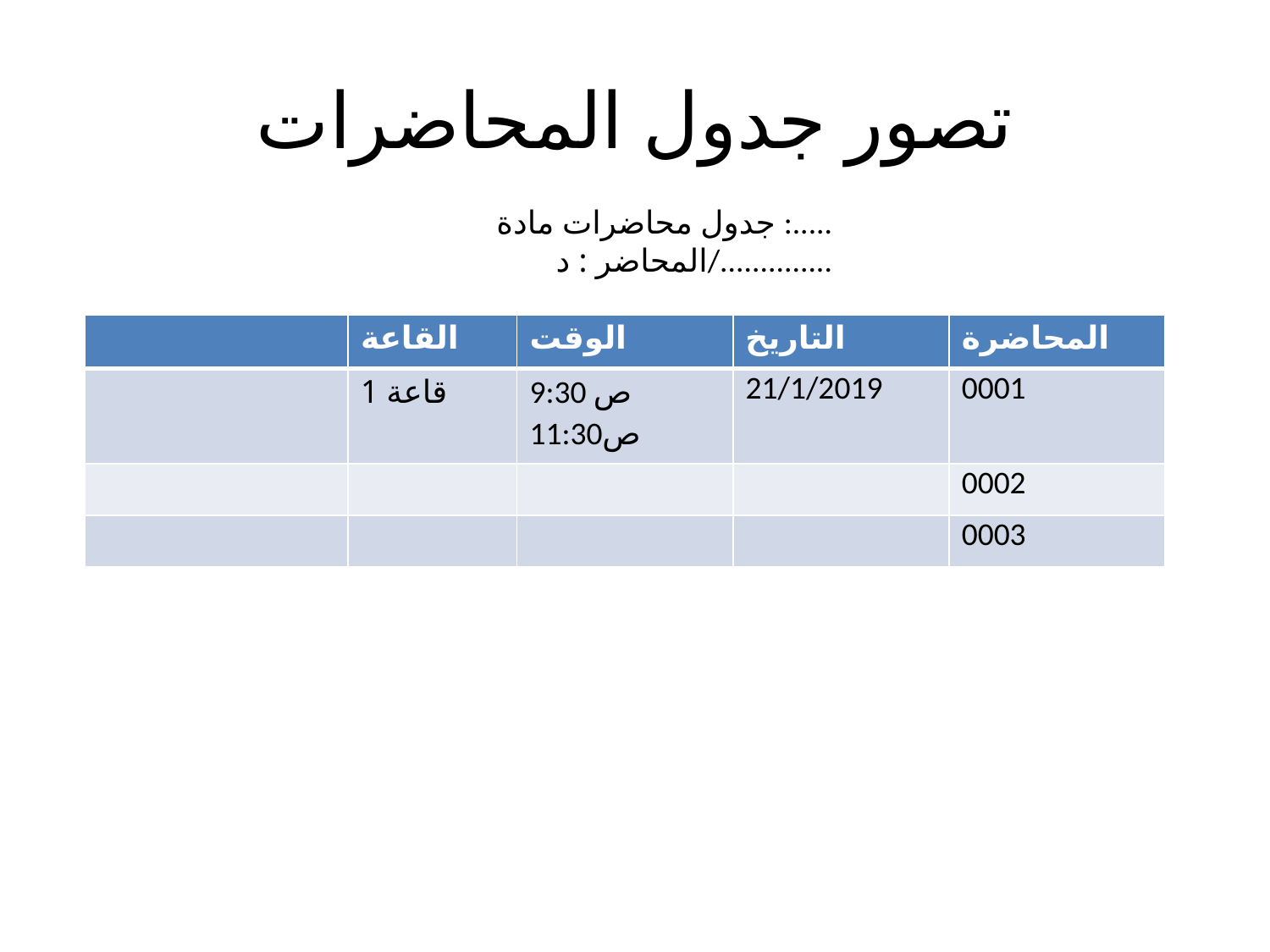

# تصور جدول المحاضرات
جدول محاضرات مادة :.....
المحاضر : د/..............
|  | القاعة | الوقت | التاريخ | المحاضرة |
| --- | --- | --- | --- | --- |
|  | قاعة 1 | 9:30 ص 11:30ص | 21/1/2019 | 0001 |
|  |  |  |  | 0002 |
|  |  |  |  | 0003 |